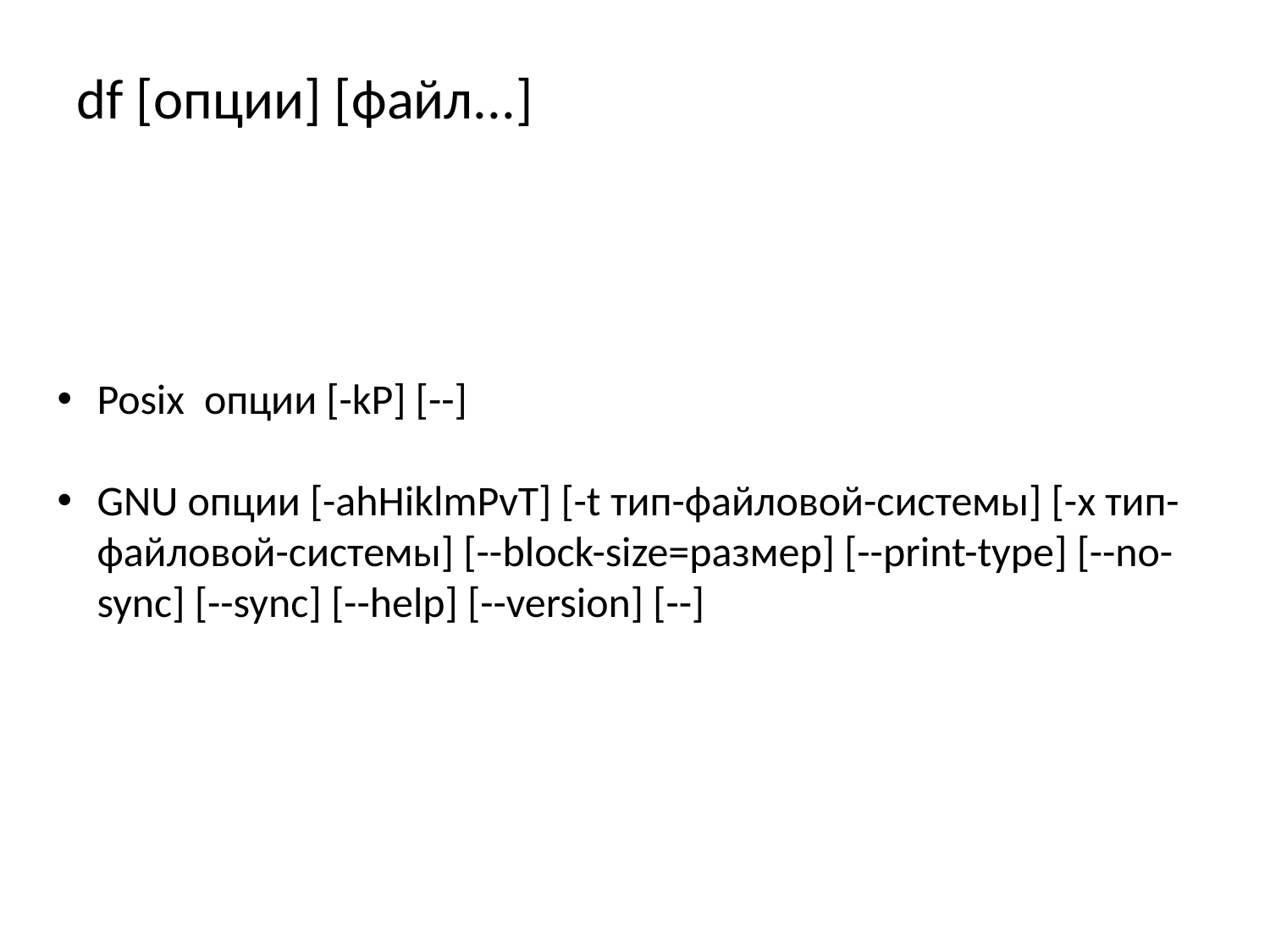

df [опции] [файл...]
Posix  опции [-kP] [--]

GNU опции [-ahHiklmPvT] [-t тип-файловой-системы] [-x тип-файловой-системы] [--block-size=размер] [--print-type] [--no-sync] [--sync] [--help] [--version] [--]